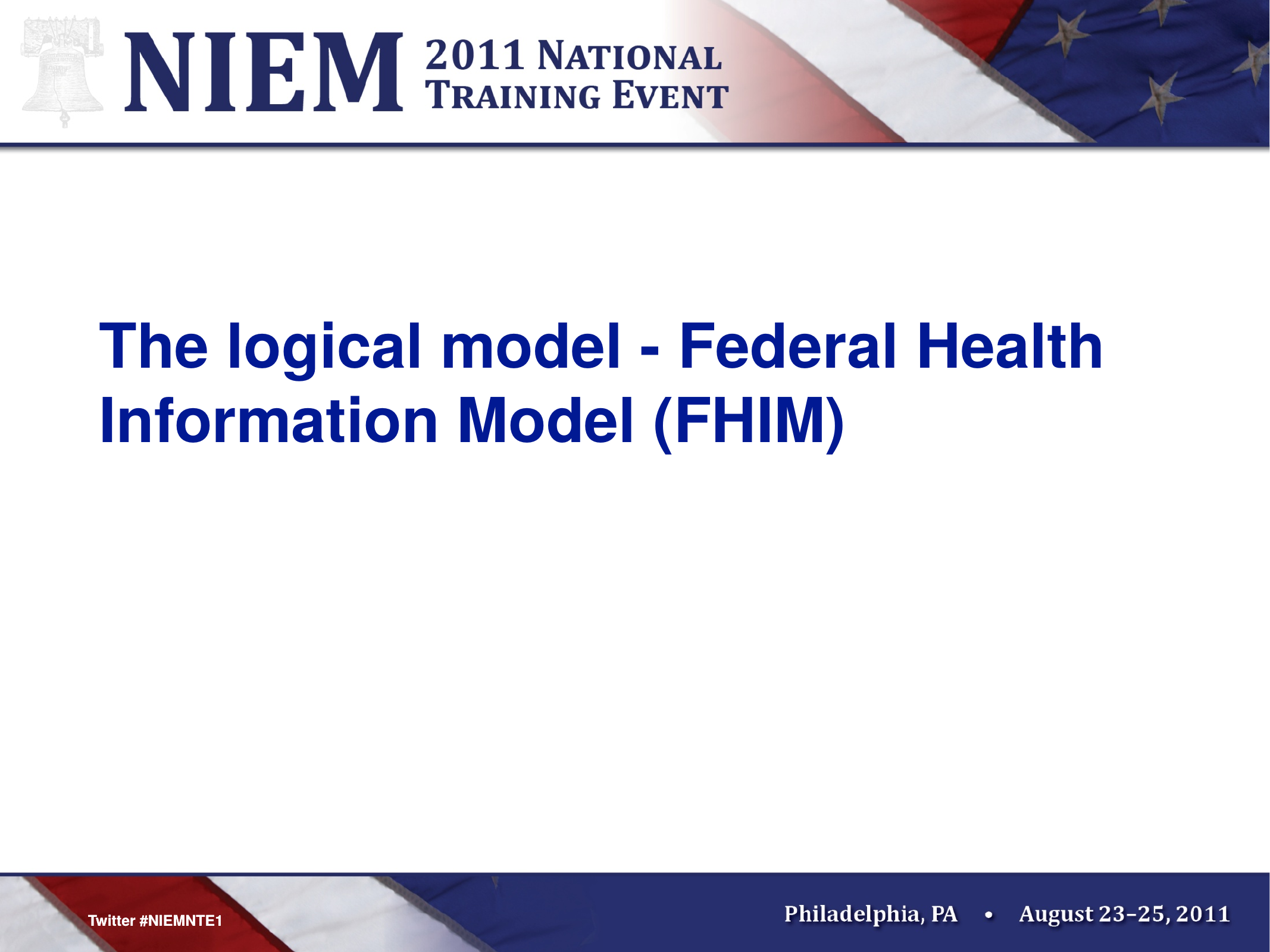

The logical model - Federal Health Information Model (FHIM)
Twitter #NIEMNTE1
13